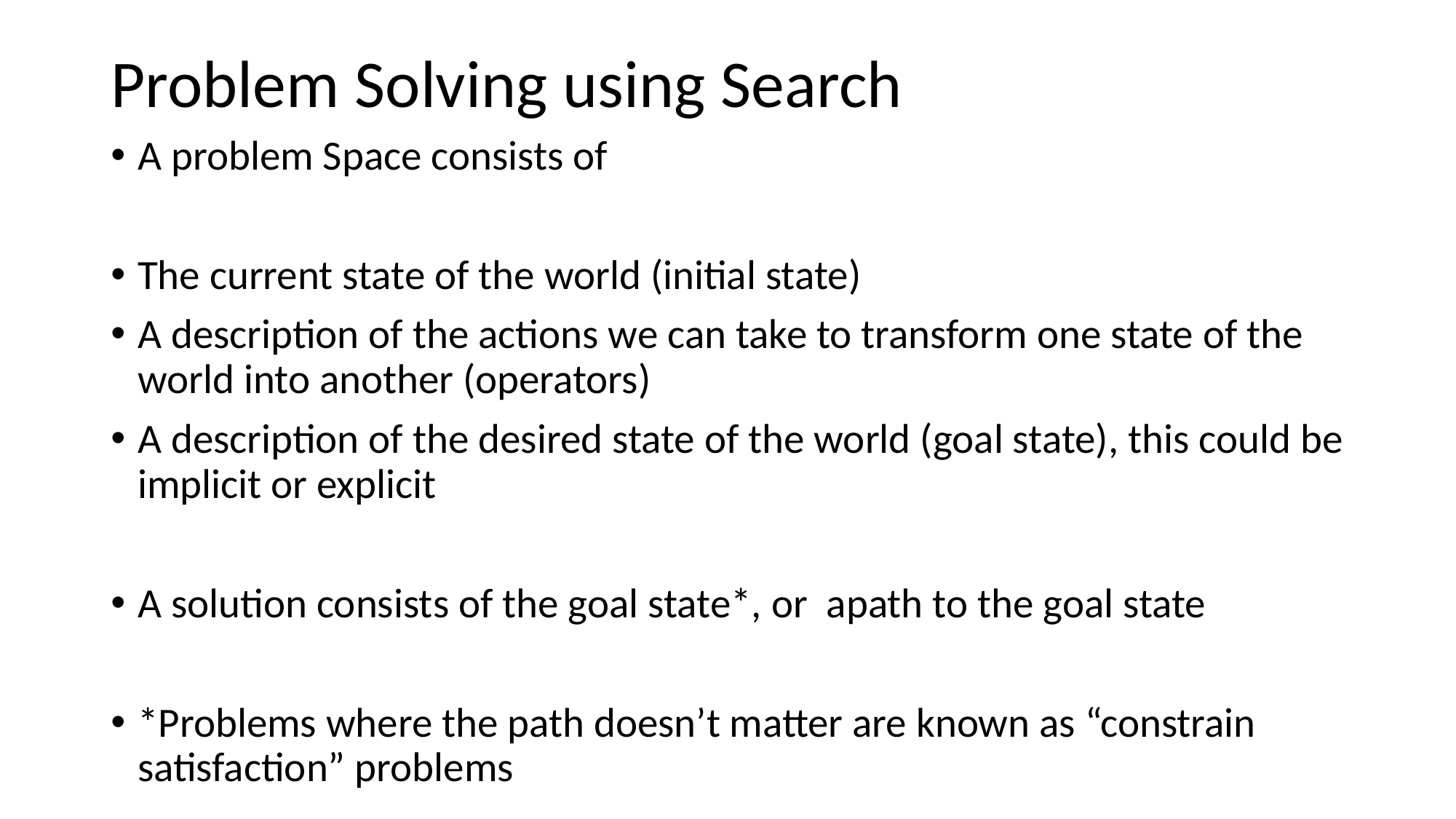

# Problem Solving using Search
A problem Space consists of

The current state of the world (initial state)
A description of the actions we can take to transform one state of the world into another (operators)
A description of the desired state of the world (goal state), this could be implicit or explicit

A solution consists of the goal state*, or  apath to the goal state

*Problems where the path doesn’t matter are known as “constrain satisfaction” problems